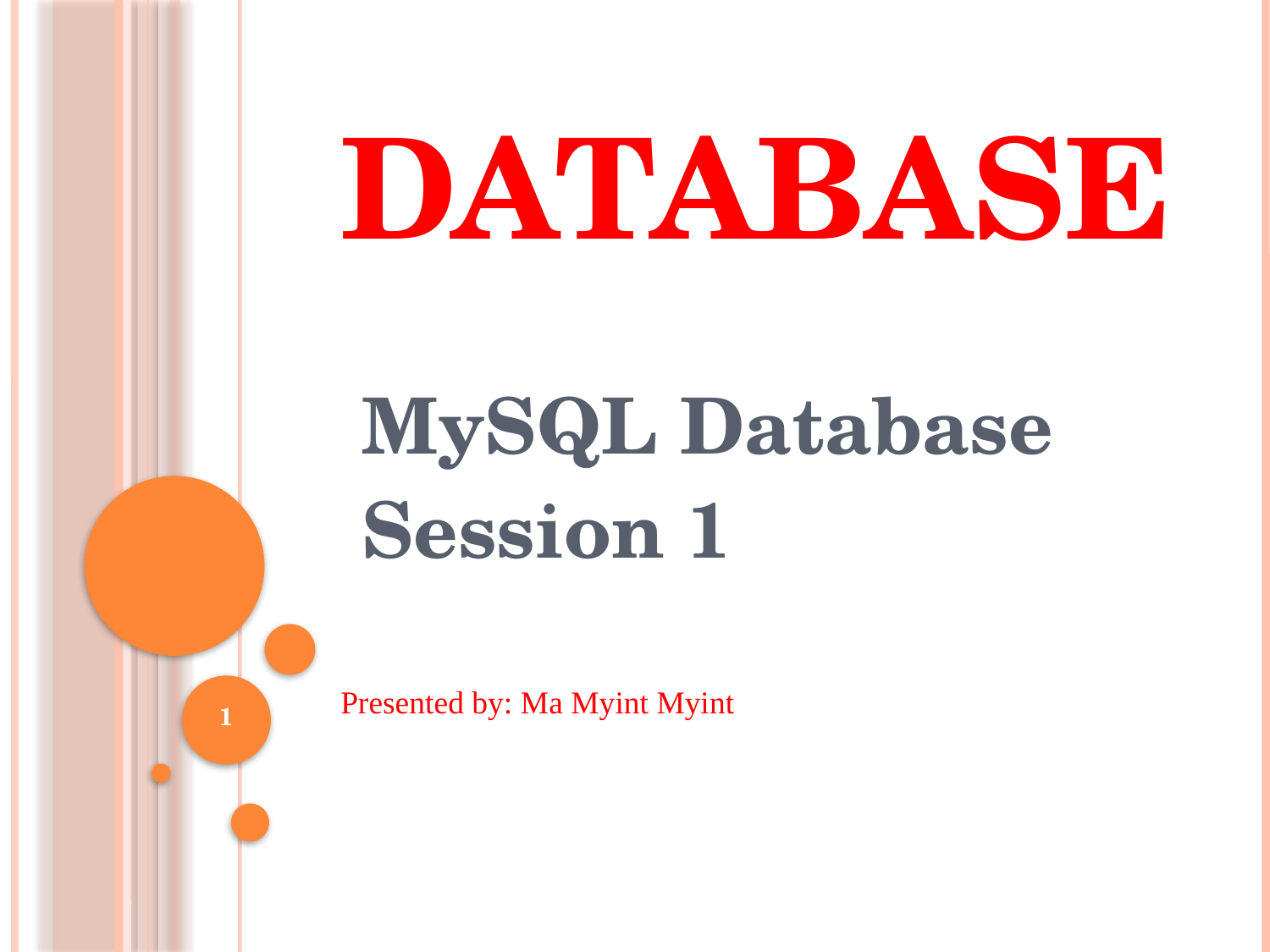

# Database
MySQL Database
Session 1
Presented by: Ma Myint Myint

1